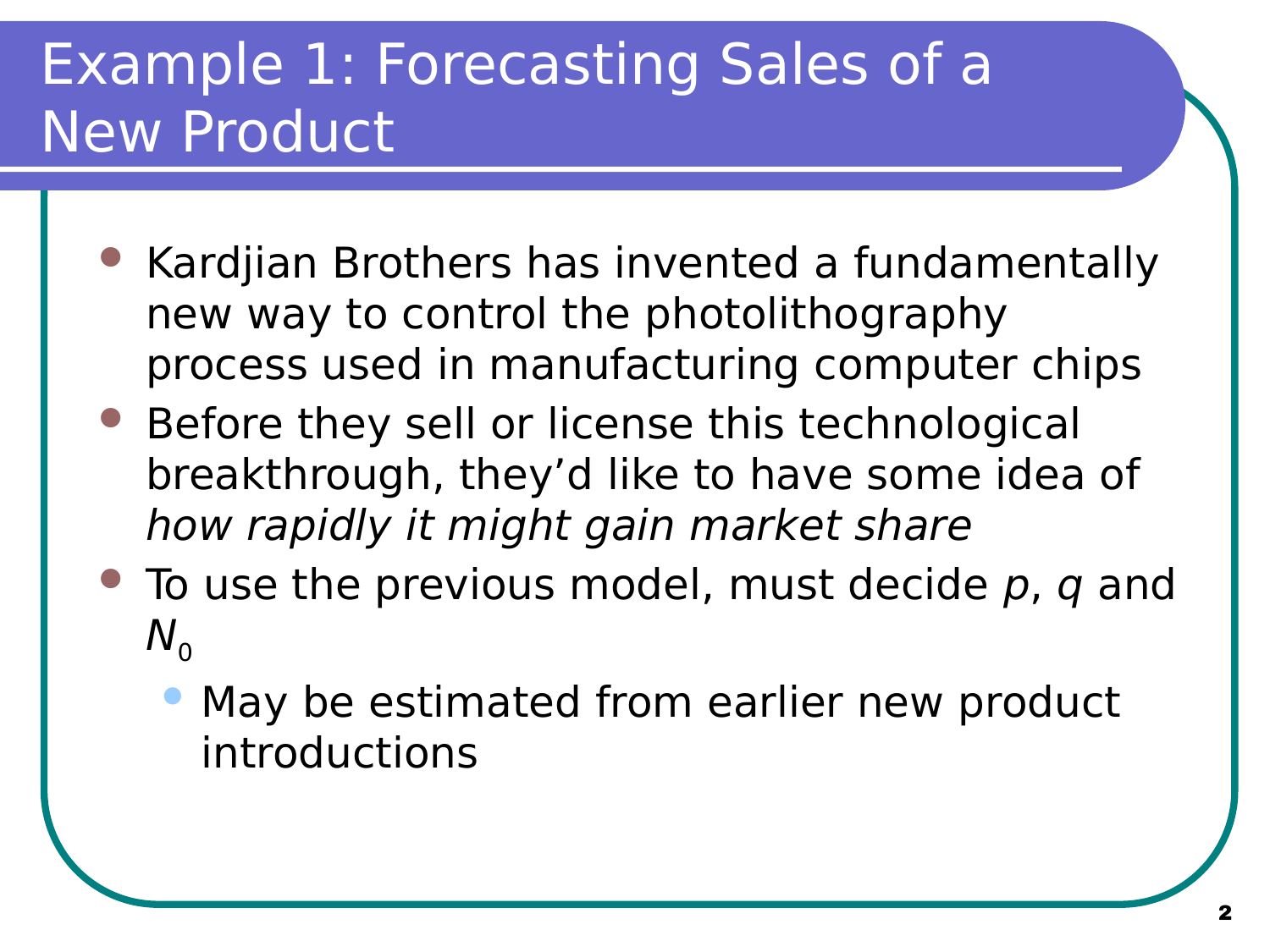

# Example 1: Forecasting Sales of a New Product
Kardjian Brothers has invented a fundamentally new way to control the photolithography process used in manufacturing computer chips
Before they sell or license this technological breakthrough, they’d like to have some idea of how rapidly it might gain market share
To use the previous model, must decide p, q and N0
May be estimated from earlier new product introductions
2